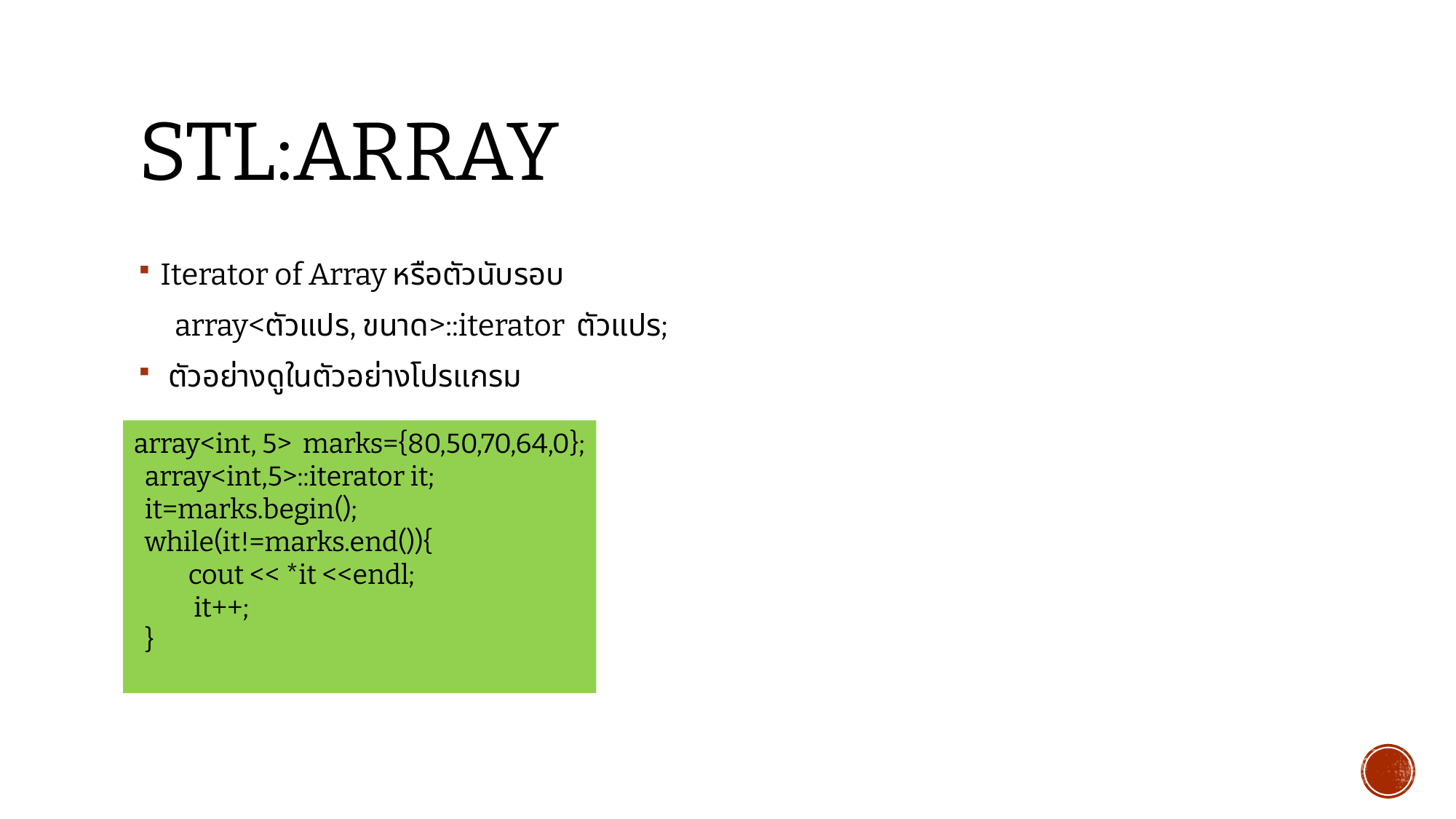

# STL:ARRAY
Iterator of Array หรือตัวนับรอบ
      array<ตัวแปร, ขนาด>::iterator  ตัวแปร;
 ตัวอย่างดูในตัวอย่างโปรแกรม

array<int, 5>  marks={80,50,70,64,0};
  array<int,5>::iterator it;
  it=marks.begin();
  while(it!=marks.end()){
          cout << *it <<endl;
           it++;
  }